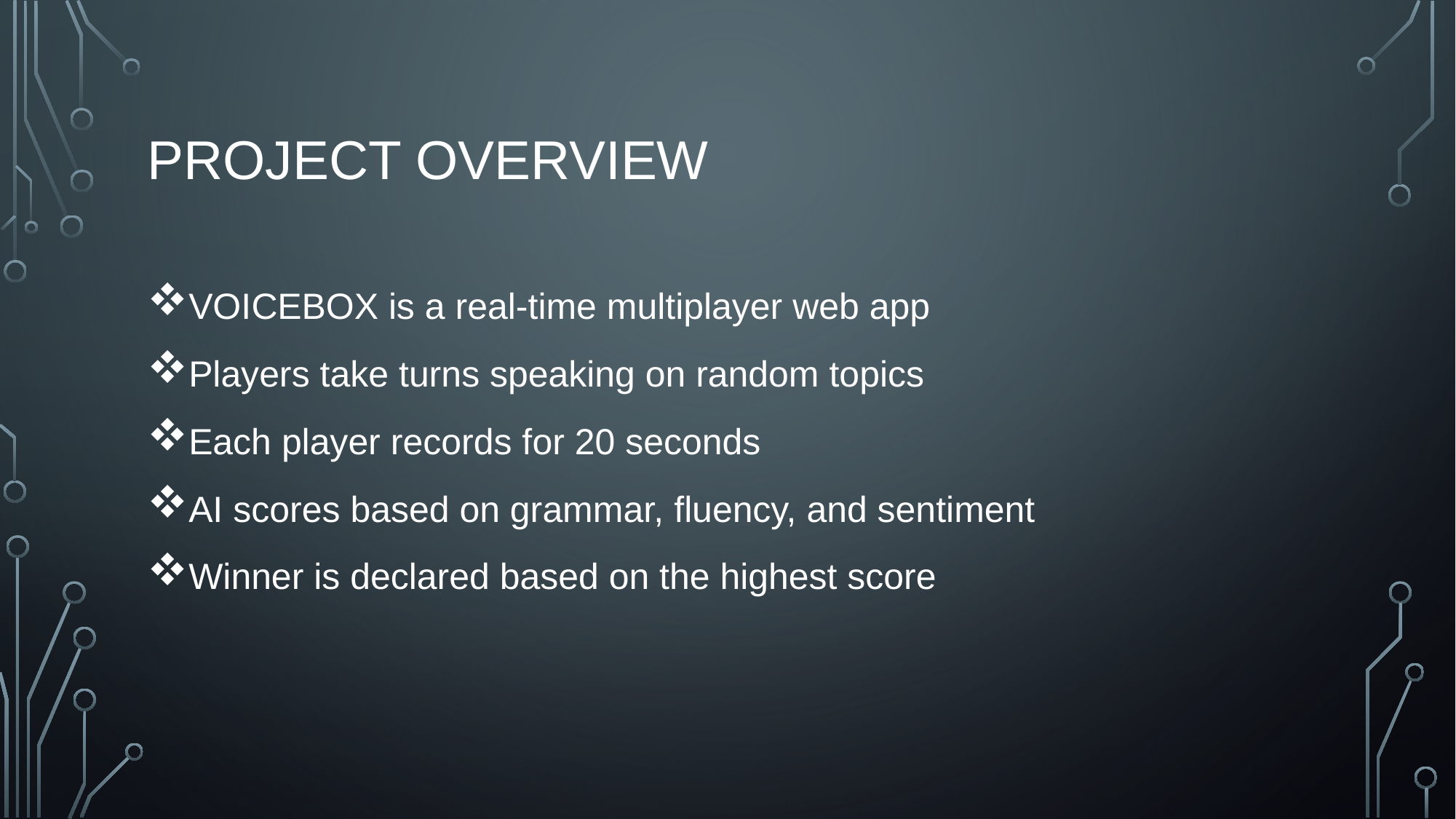

# Project overview
VOICEBOX is a real-time multiplayer web app
Players take turns speaking on random topics
Each player records for 20 seconds
AI scores based on grammar, fluency, and sentiment
Winner is declared based on the highest score